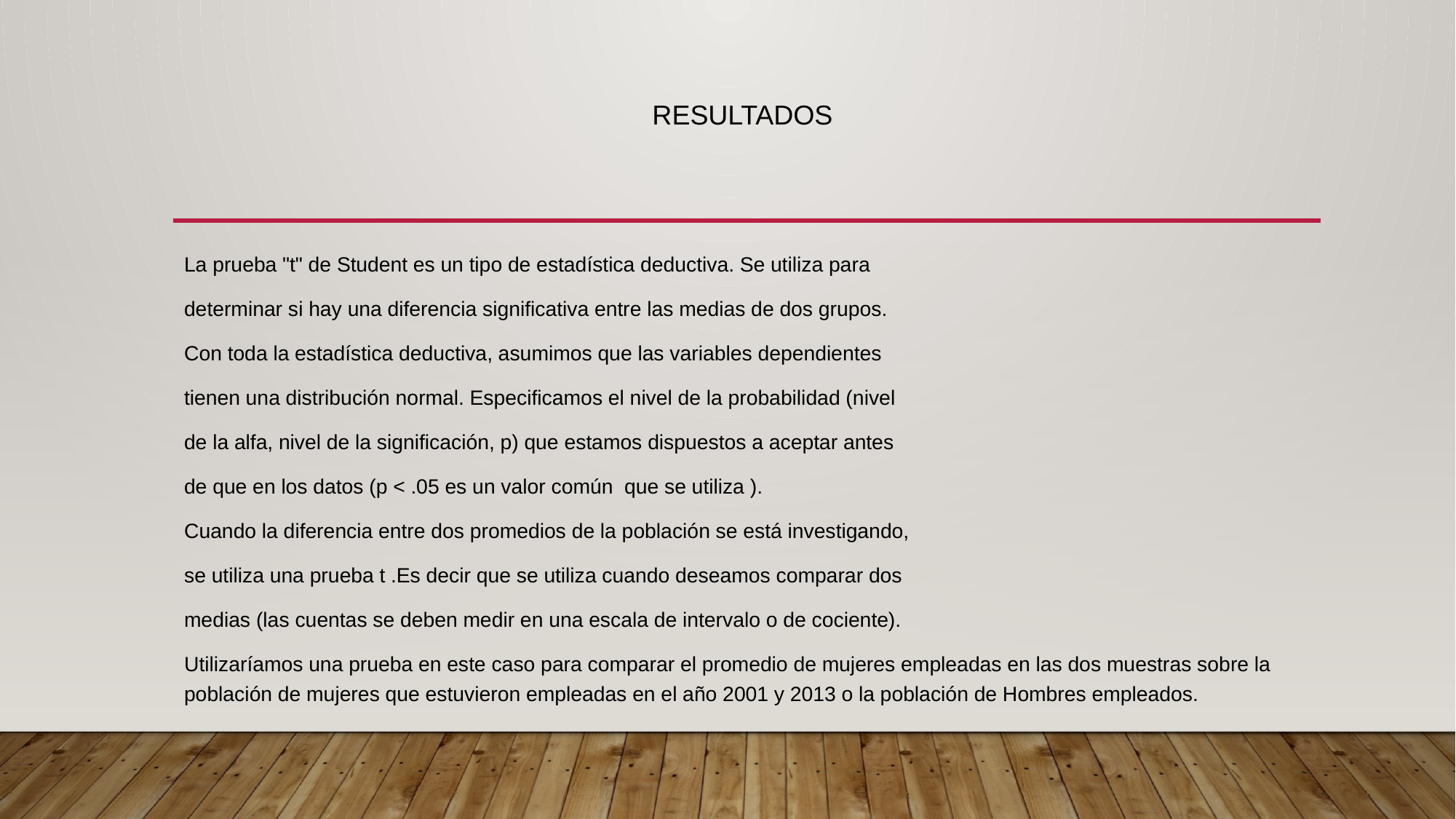

# Resultados
La prueba "t" de Student es un tipo de estadística deductiva. Se utiliza para
determinar si hay una diferencia significativa entre las medias de dos grupos.
Con toda la estadística deductiva, asumimos que las variables dependientes
tienen una distribución normal. Especificamos el nivel de la probabilidad (nivel
de la alfa, nivel de la significación, p) que estamos dispuestos a aceptar antes
de que en los datos (p < .05 es un valor común  que se utiliza ).
Cuando la diferencia entre dos promedios de la población se está investigando,
se utiliza una prueba t .Es decir que se utiliza cuando deseamos comparar dos
medias (las cuentas se deben medir en una escala de intervalo o de cociente).
Utilizaríamos una prueba en este caso para comparar el promedio de mujeres empleadas en las dos muestras sobre la población de mujeres que estuvieron empleadas en el año 2001 y 2013 o la población de Hombres empleados.